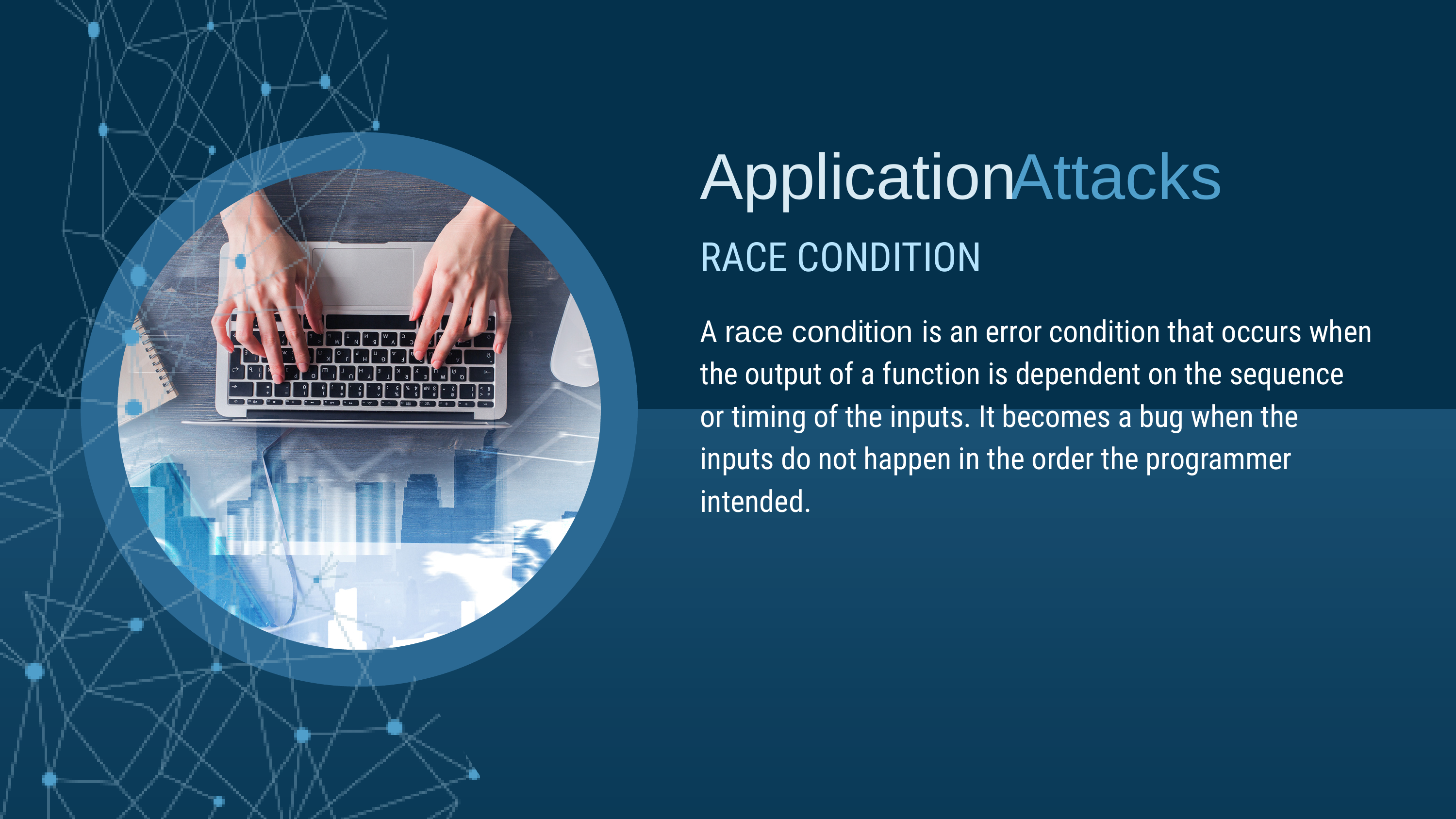

Application
Attacks

RACE CONDITION
A race condition is an error condition that occurs when the output of a function is dependent on the sequence or timing of the inputs. It becomes a bug when the inputs do not happen in the order the programmer intended.